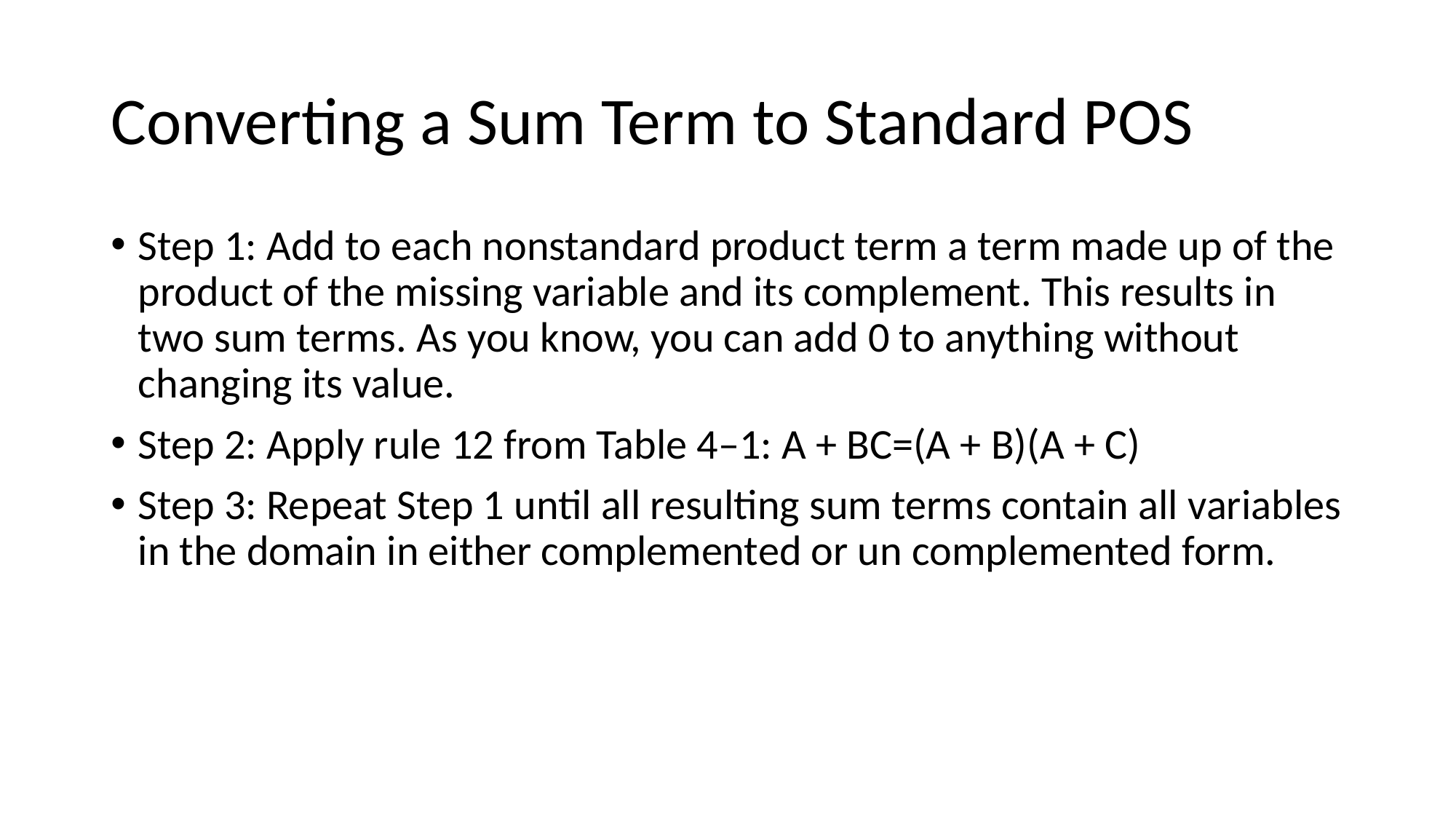

# Converting a Sum Term to Standard POS
Step 1: Add to each nonstandard product term a term made up of the product of the missing variable and its complement. This results in two sum terms. As you know, you can add 0 to anything without changing its value.
Step 2: Apply rule 12 from Table 4–1: A + BC=(A + B)(A + C)
Step 3: Repeat Step 1 until all resulting sum terms contain all variables in the domain in either complemented or un complemented form.